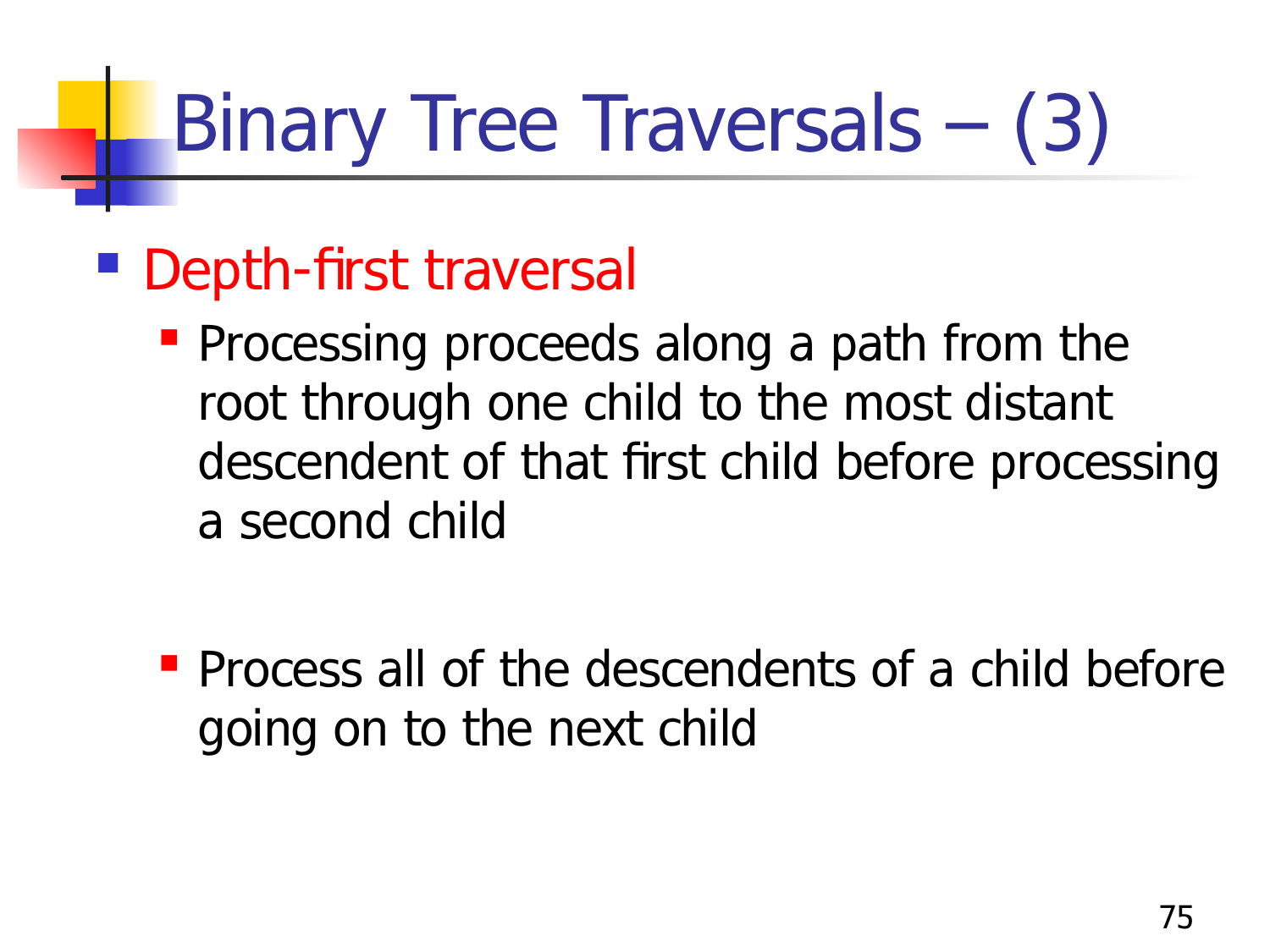

# Binary Tree Traversals – (3)
Depth-first traversal
Processing proceeds along a path from the root through one child to the most distant descendent of that first child before processing a second child

Process all of the descendents of a child before going on to the next child
75